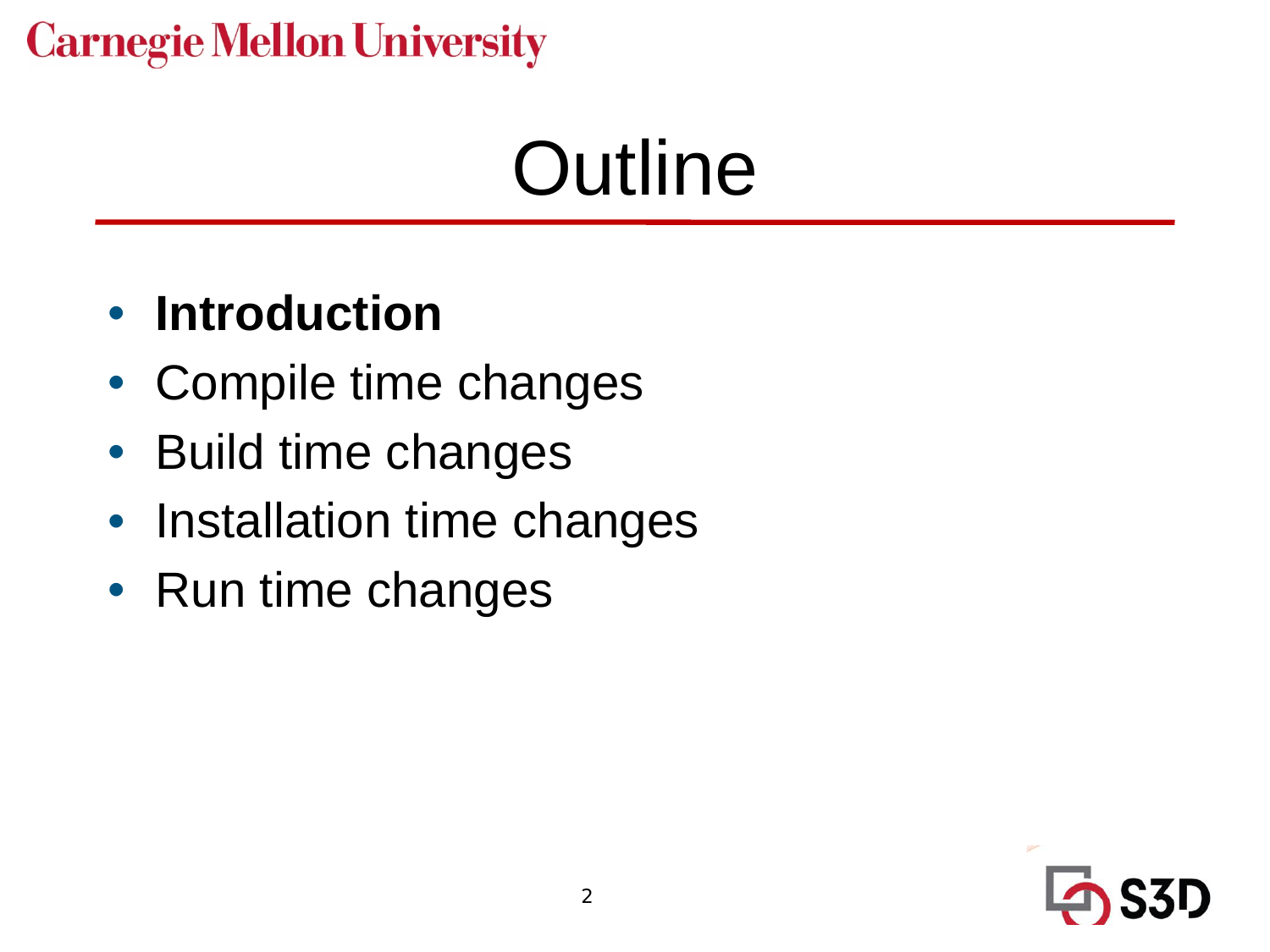

# Outline
Introduction
Compile time changes
Build time changes
Installation time changes
Run time changes